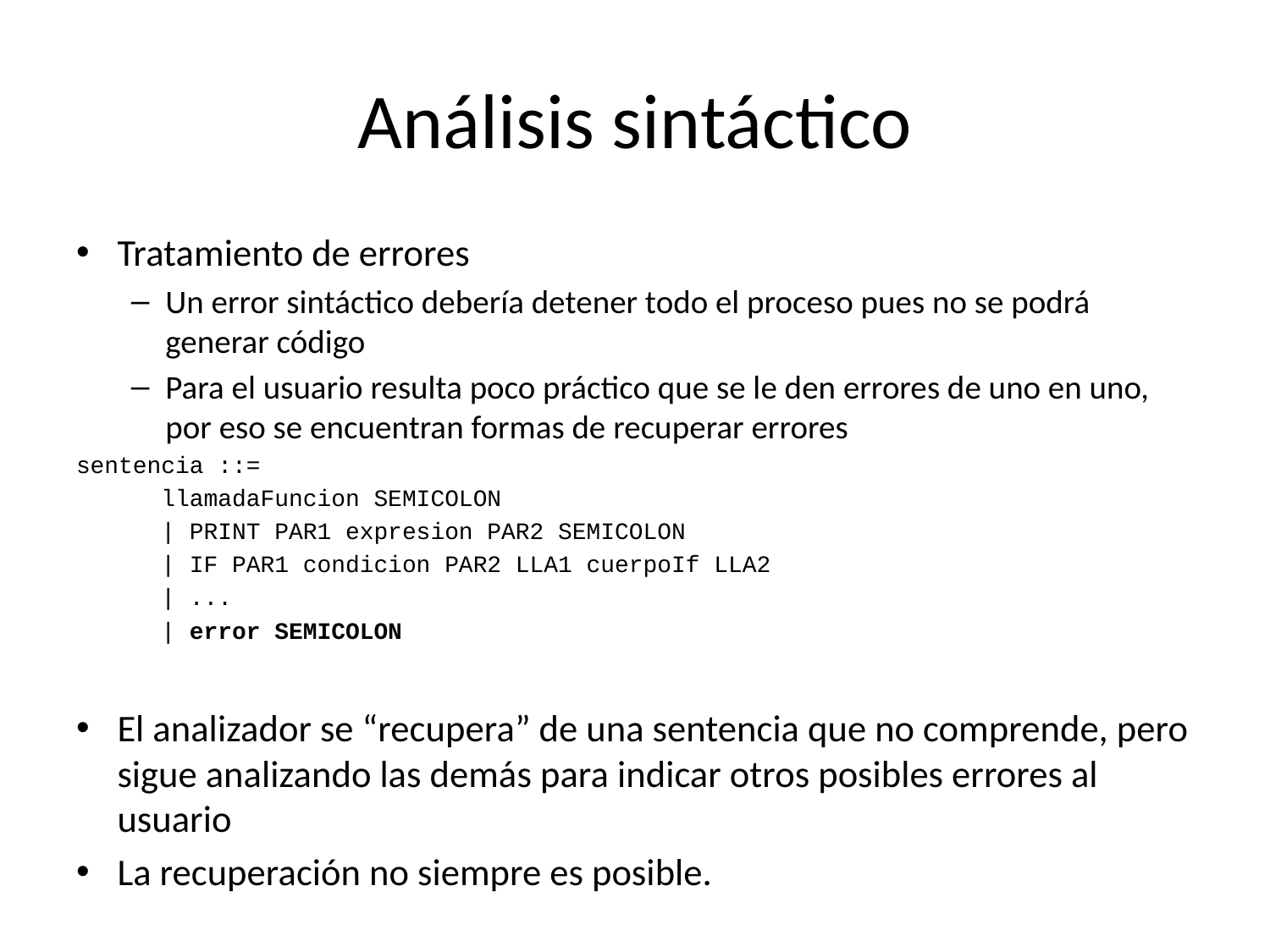

# Análisis sintáctico
Tratamiento de errores
Un error sintáctico debería detener todo el proceso pues no se podrá generar código
Para el usuario resulta poco práctico que se le den errores de uno en uno, por eso se encuentran formas de recuperar errores
sentencia ::=
	llamadaFuncion SEMICOLON
	| PRINT PAR1 expresion PAR2 SEMICOLON
	| IF PAR1 condicion PAR2 LLA1 cuerpoIf LLA2
	| ...
	| error SEMICOLON

El analizador se “recupera” de una sentencia que no comprende, pero sigue analizando las demás para indicar otros posibles errores al usuario
La recuperación no siempre es posible.